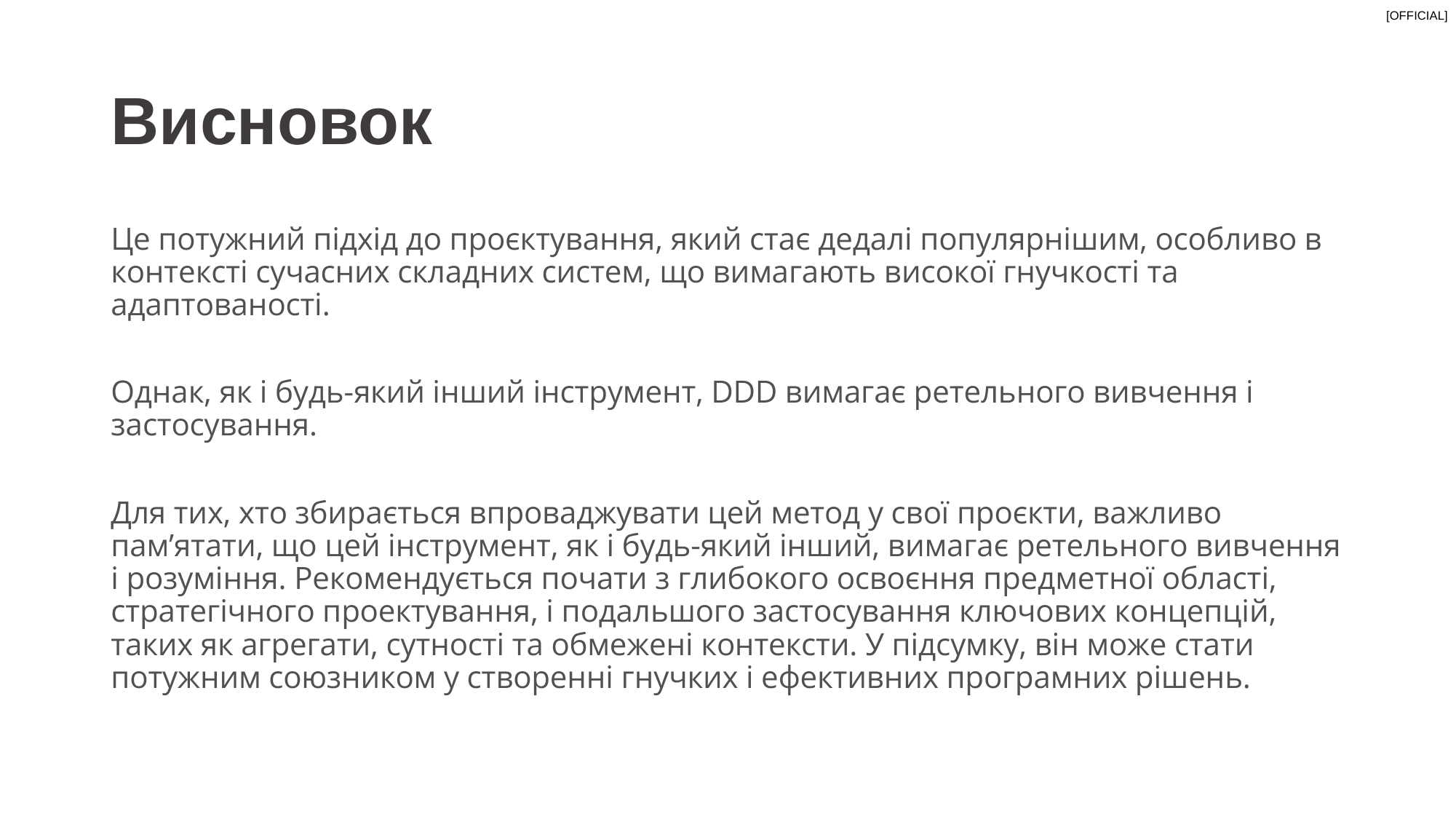

# Висновок
Це потужний підхід до проєктування, який стає дедалі популярнішим, особливо в контексті сучасних складних систем, що вимагають високої гнучкості та адаптованості.

Однак, як і будь-який інший інструмент, DDD вимагає ретельного вивчення і застосування.

Для тих, хто збирається впроваджувати цей метод у свої проєкти, важливо пам’ятати, що цей інструмент, як і будь-який інший, вимагає ретельного вивчення і розуміння. Рекомендується почати з глибокого освоєння предметної області, стратегічного проектування, і подальшого застосування ключових концепцій, таких як агрегати, сутності та обмежені контексти. У підсумку, він може стати потужним союзником у створенні гнучких і ефективних програмних рішень.